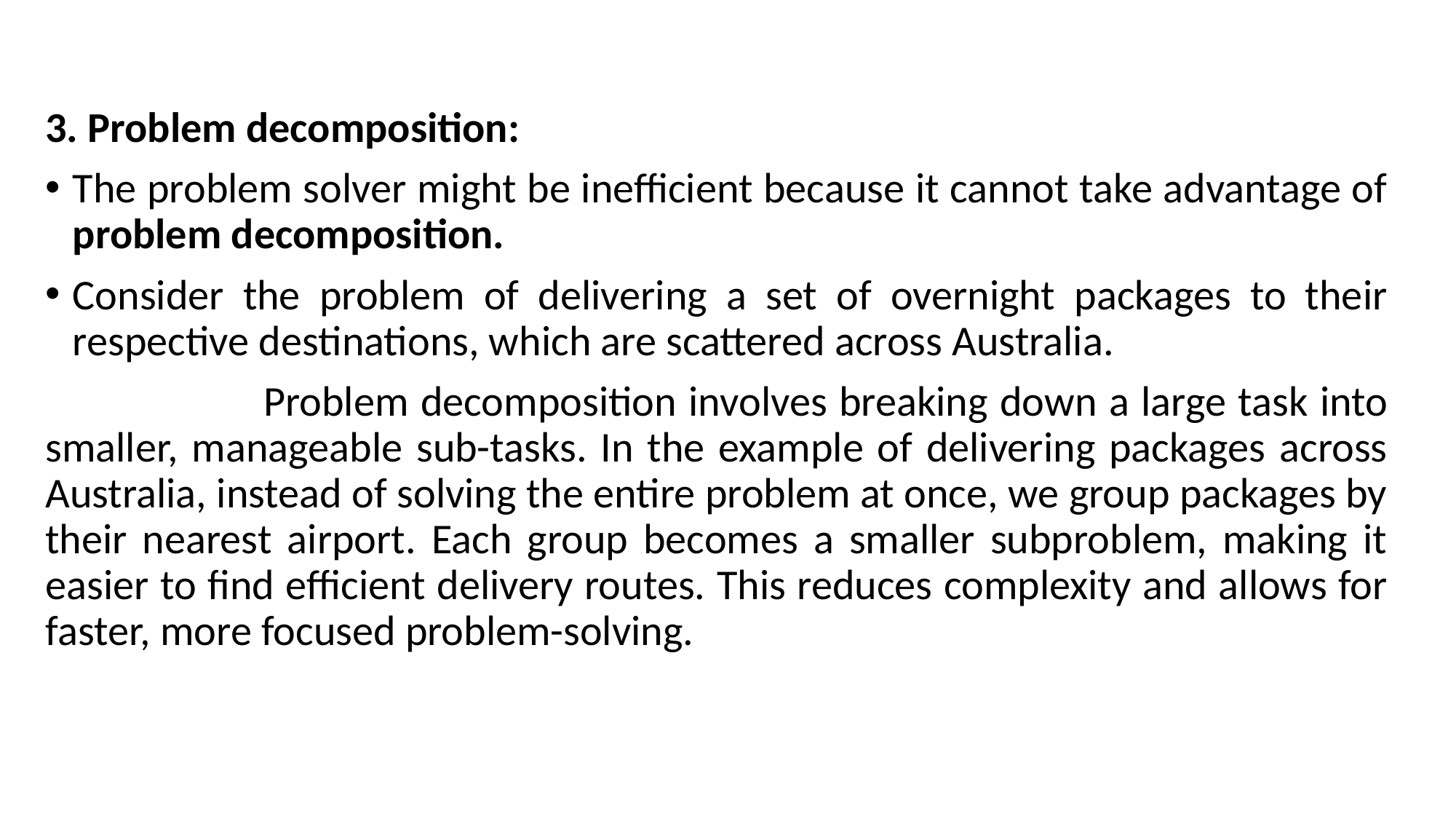

3. Problem decomposition:
The problem solver might be inefficient because it cannot take advantage of problem decomposition.
Consider the problem of delivering a set of overnight packages to their respective destinations, which are scattered across Australia.
		Problem decomposition involves breaking down a large task into smaller, manageable sub-tasks. In the example of delivering packages across Australia, instead of solving the entire problem at once, we group packages by their nearest airport. Each group becomes a smaller subproblem, making it easier to find efficient delivery routes. This reduces complexity and allows for faster, more focused problem-solving.